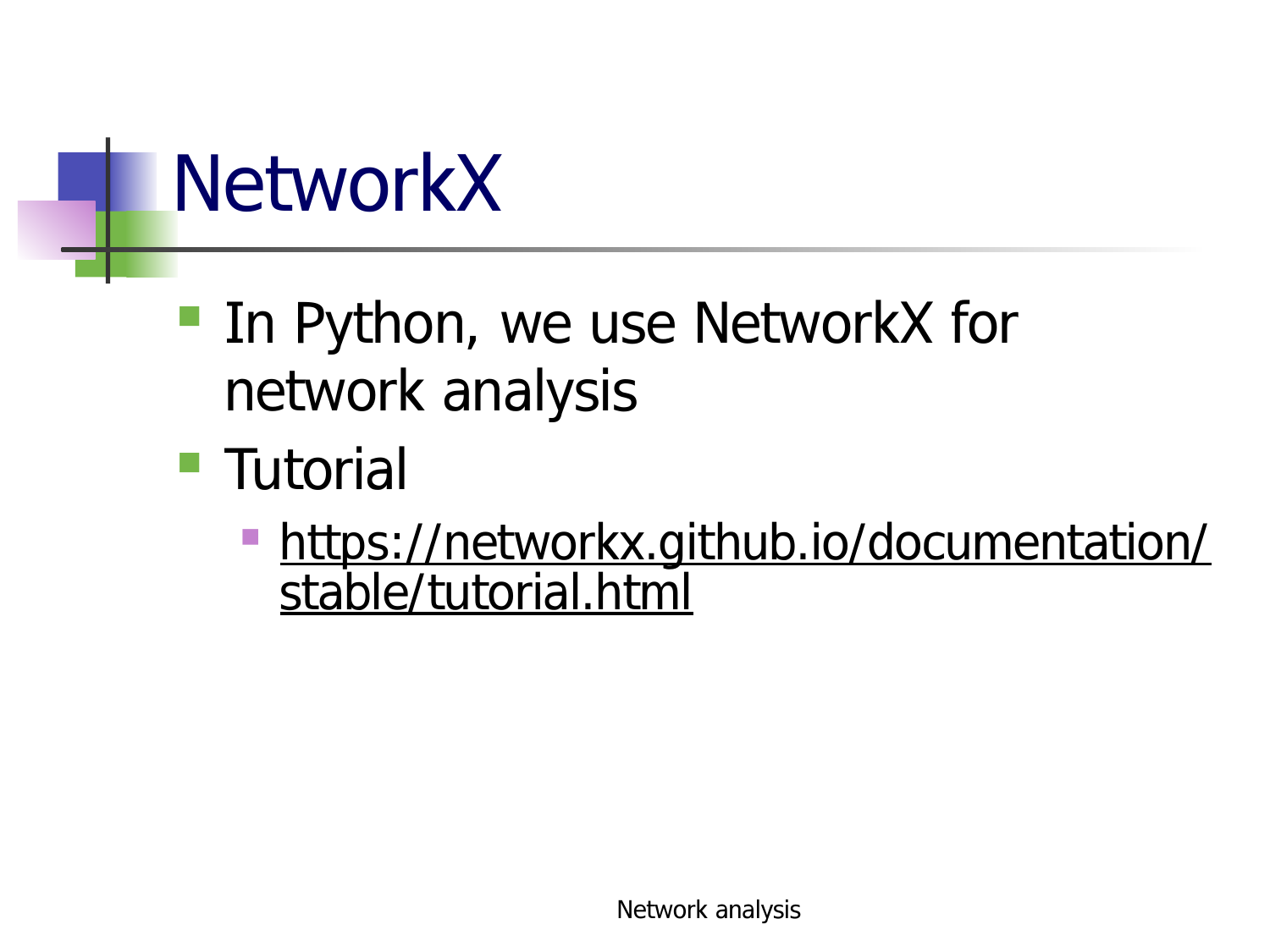

# NetworkX
In Python, we use NetworkX for network analysis
Tutorial
https://networkx.github.io/documentation/stable/tutorial.html
Network analysis